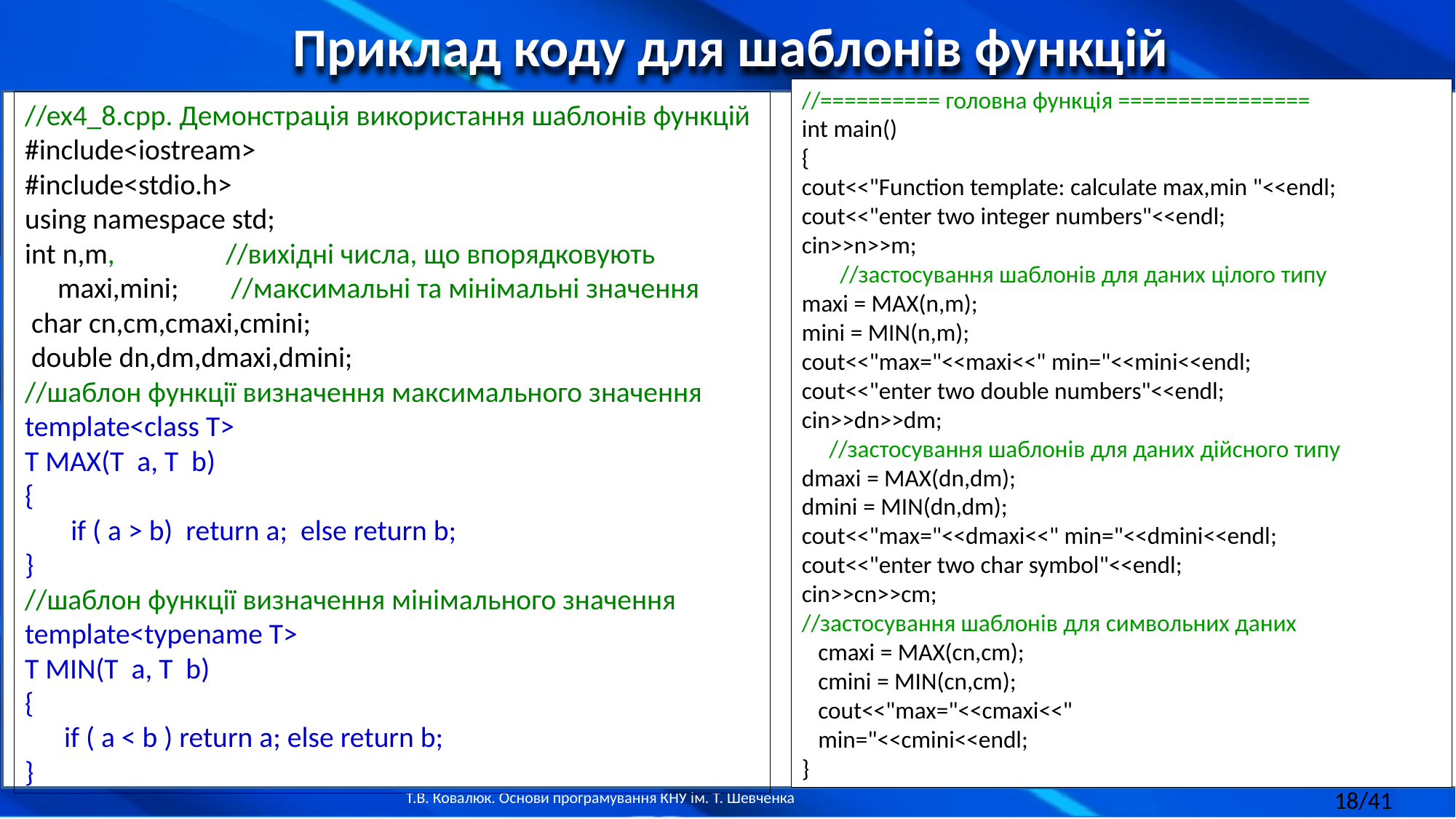

Приклад коду для шаблонів функцій
//========== головна функція ================
int main()
{
cout<<"Function template: calculate max,min "<<endl;
cout<<"enter two integer numbers"<<endl;
cin>>n>>m;
       //застосування шаблонів для даних цілого типу
maxi = MAX(n,m);
mini = MIN(n,m);
cout<<"max="<<maxi<<" min="<<mini<<endl;
cout<<"enter two double numbers"<<endl;
cin>>dn>>dm;
     //застосування шаблонів для даних дійсного типу
dmaxi = MAX(dn,dm);
dmini = MIN(dn,dm);
cout<<"max="<<dmaxi<<" min="<<dmini<<endl;
cout<<"enter two char symbol"<<endl;
cin>>cn>>cm;
//застосування шаблонів для символьних даних
   cmaxi = MAX(cn,cm);
   cmini = MIN(cn,cm);
   cout<<"max="<<cmaxi<<"
   min="<<cmini<<endl;
}
//ex4_8.cpp. Демонстрація використання шаблонів функцій
#include<iostream>
#include<stdio.h>
using namespace std;
int n,m,                 //вихідні числа, що впорядковують
     maxi,mini;        //максимальні та мінімальні значення
 char cn,cm,cmaxi,cmini;
 double dn,dm,dmaxi,dmini;
//шаблон функції визначення максимального значення
template<class T>
T MAX(T  a, T  b)
{
       if ( a > b)  return a;  else return b;
}
//шаблон функції визначення мінімального значення
template<typename T>
T MIN(T  a, T  b)
{
      if ( a < b ) return a; else return b;
}